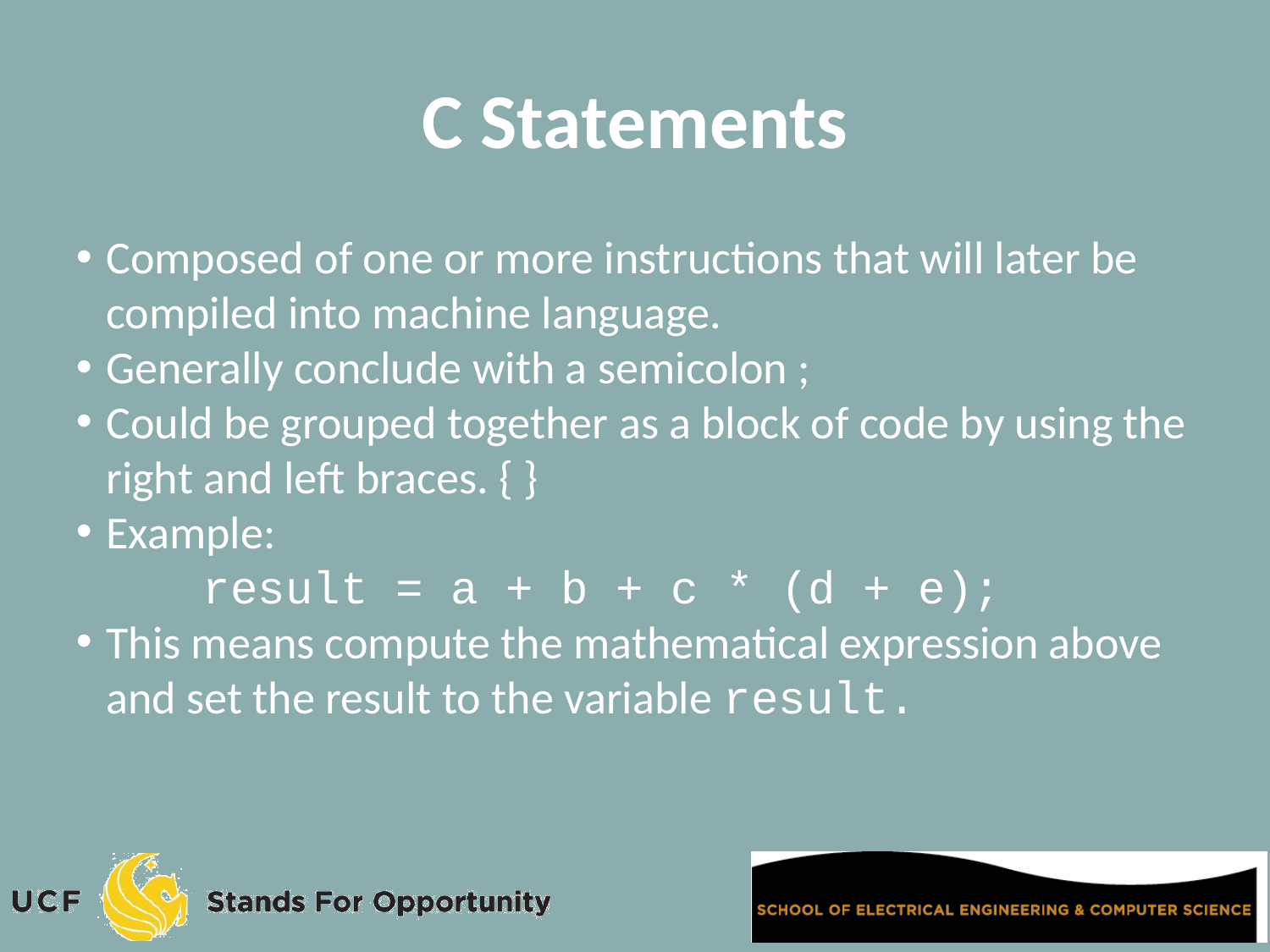

C Statements
Composed of one or more instructions that will later be compiled into machine language.
Generally conclude with a semicolon ;
Could be grouped together as a block of code by using the right and left braces. { }
Example:
	result = a + b + c * (d + e);
This means compute the mathematical expression above and set the result to the variable result.